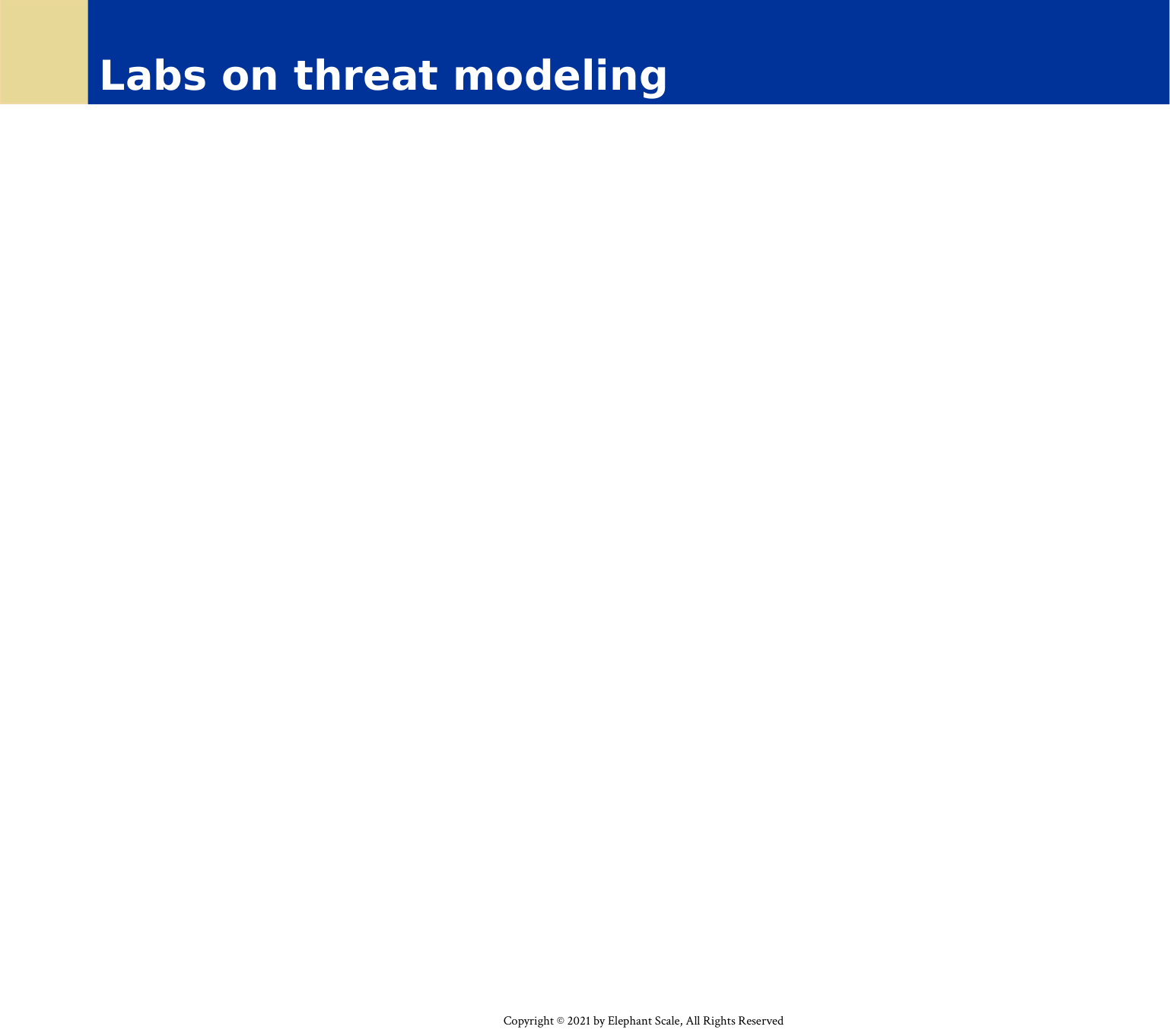

# Labs on threat modeling

Copyright © 2021 by Elephant Scale, All Rights Reserved